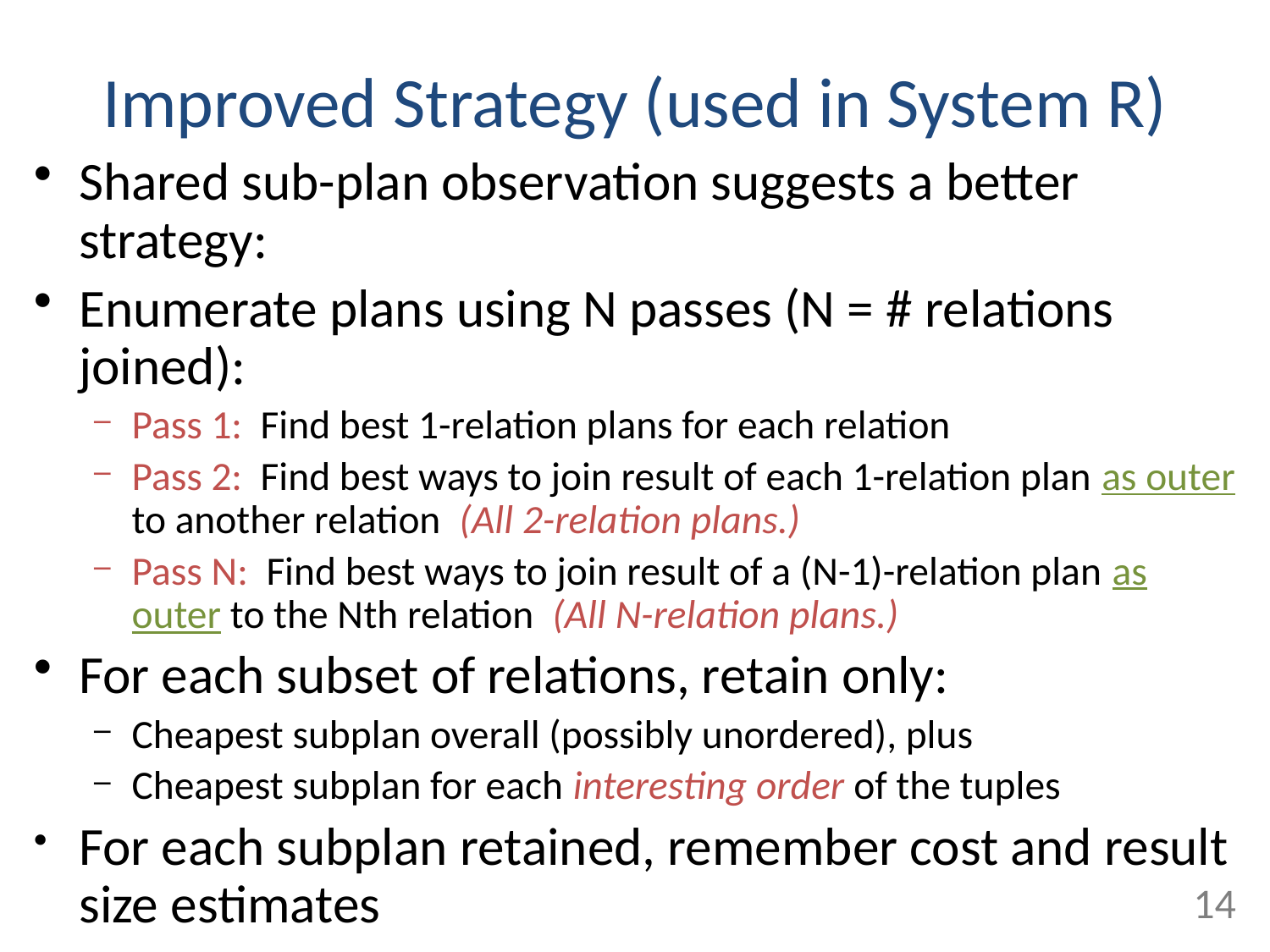

# Improved Strategy (used in System R)
Shared sub-plan observation suggests a better strategy:
Enumerate plans using N passes (N = # relations joined):
Pass 1:  Find best 1-relation plans for each relation
Pass 2:  Find best ways to join result of each 1-relation plan as outer to another relation  (All 2-relation plans.)
Pass N:  Find best ways to join result of a (N-1)-relation plan as outer to the Nth relation  (All N-relation plans.)
For each subset of relations, retain only:
Cheapest subplan overall (possibly unordered), plus
Cheapest subplan for each interesting order of the tuples
For each subplan retained, remember cost and result size estimates
14